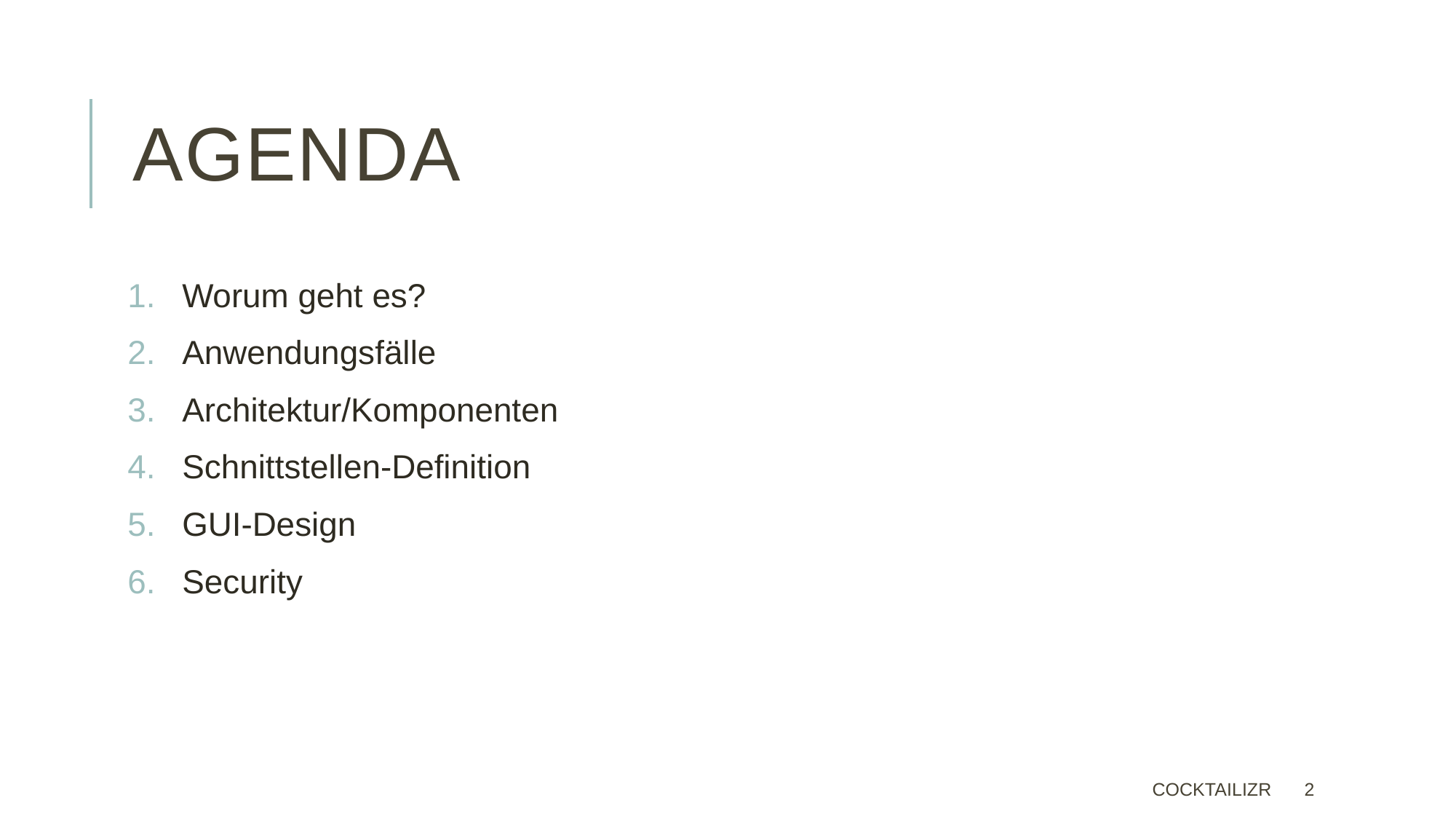

# Agenda
Worum geht es?
Anwendungsfälle
Architektur/Komponenten
Schnittstellen-Definition
GUI-Design
Security
Cocktailizr
2